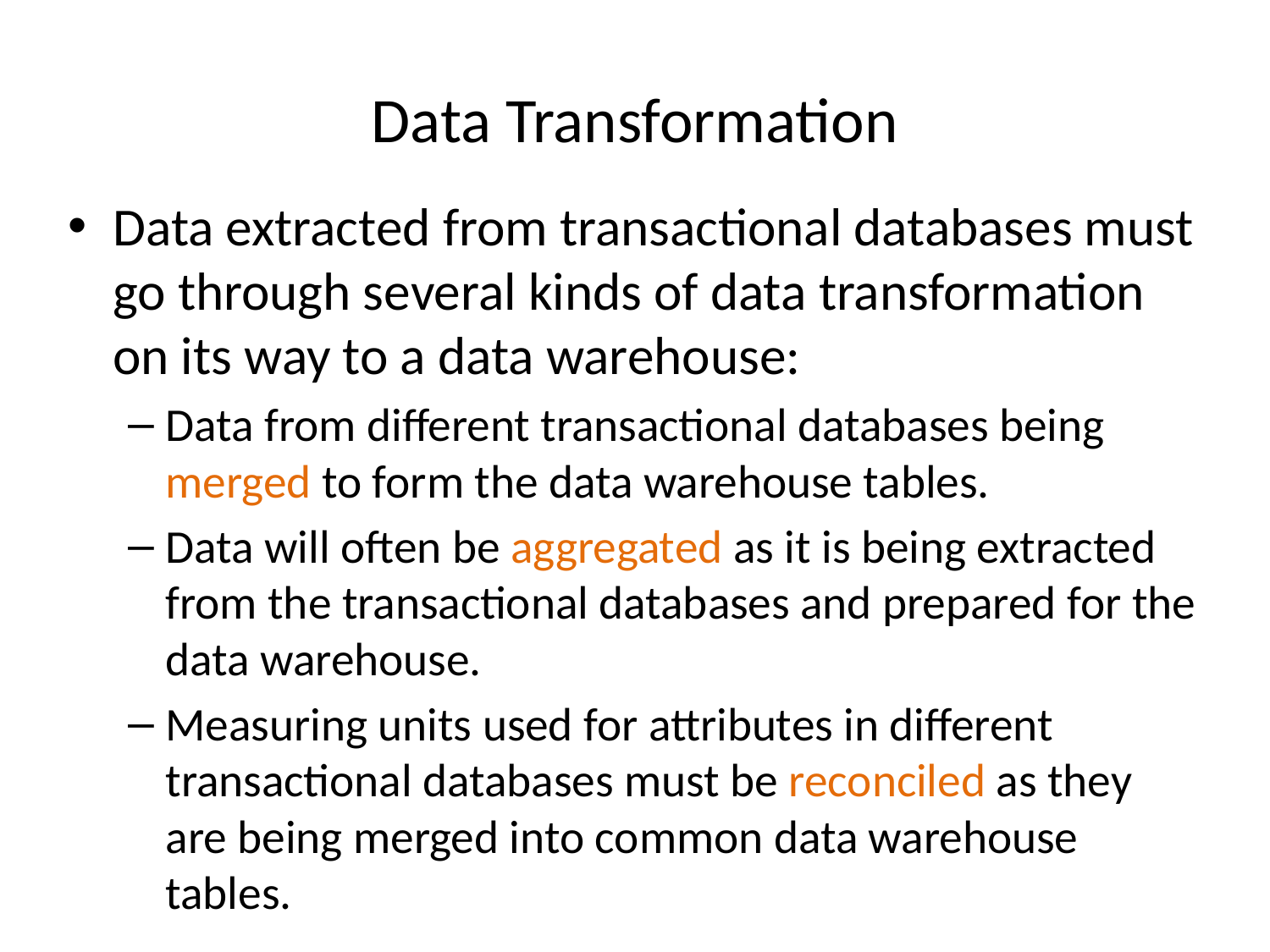

# Data Transformation
Data extracted from transactional databases must go through several kinds of data transformation on its way to a data warehouse:
Data from different transactional databases being merged to form the data warehouse tables.
Data will often be aggregated as it is being extracted from the transactional databases and prepared for the data warehouse.
Measuring units used for attributes in different transactional databases must be reconciled as they are being merged into common data warehouse tables.